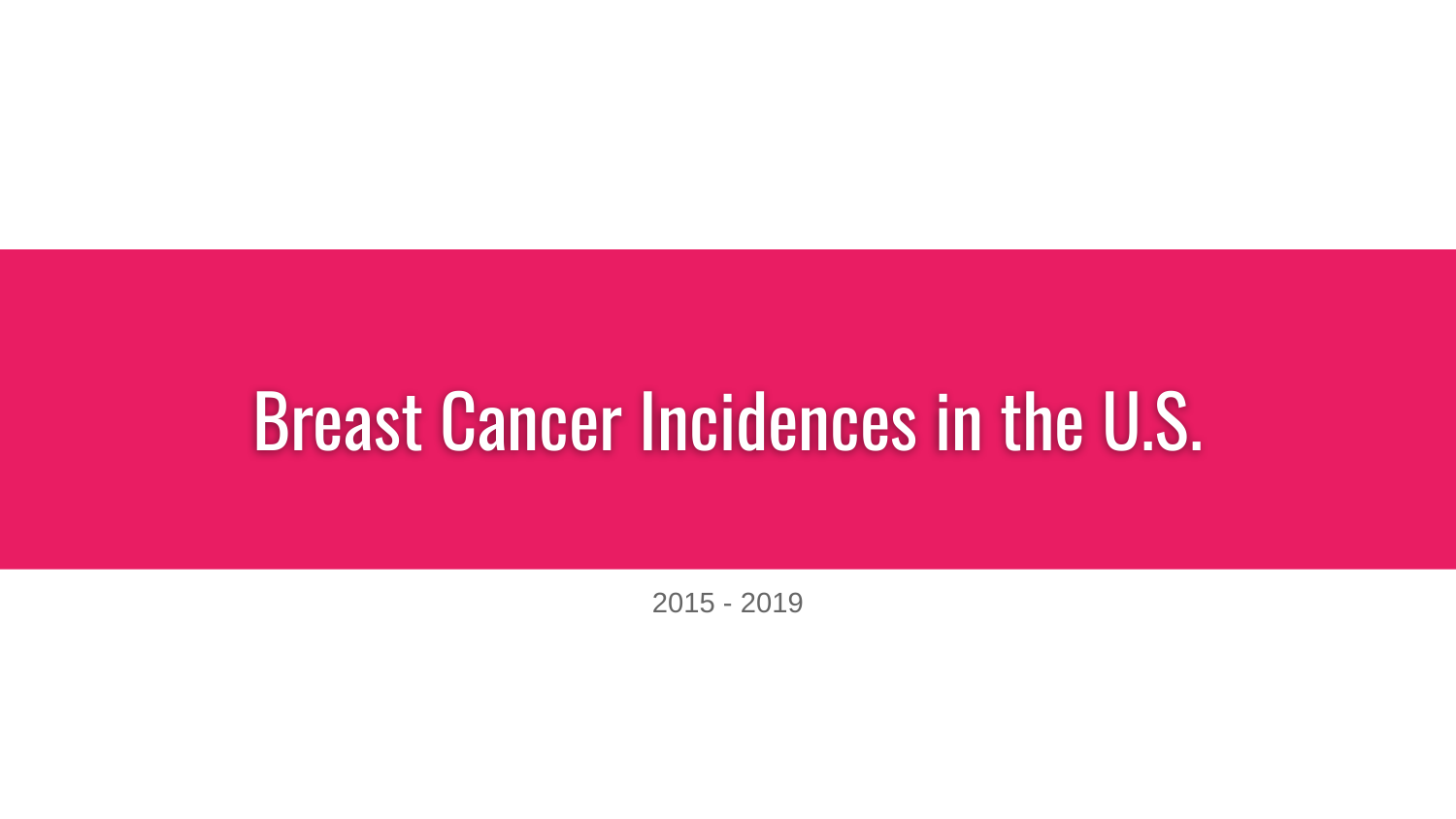

# Breast Cancer Incidences in the U.S.
2015 - 2019